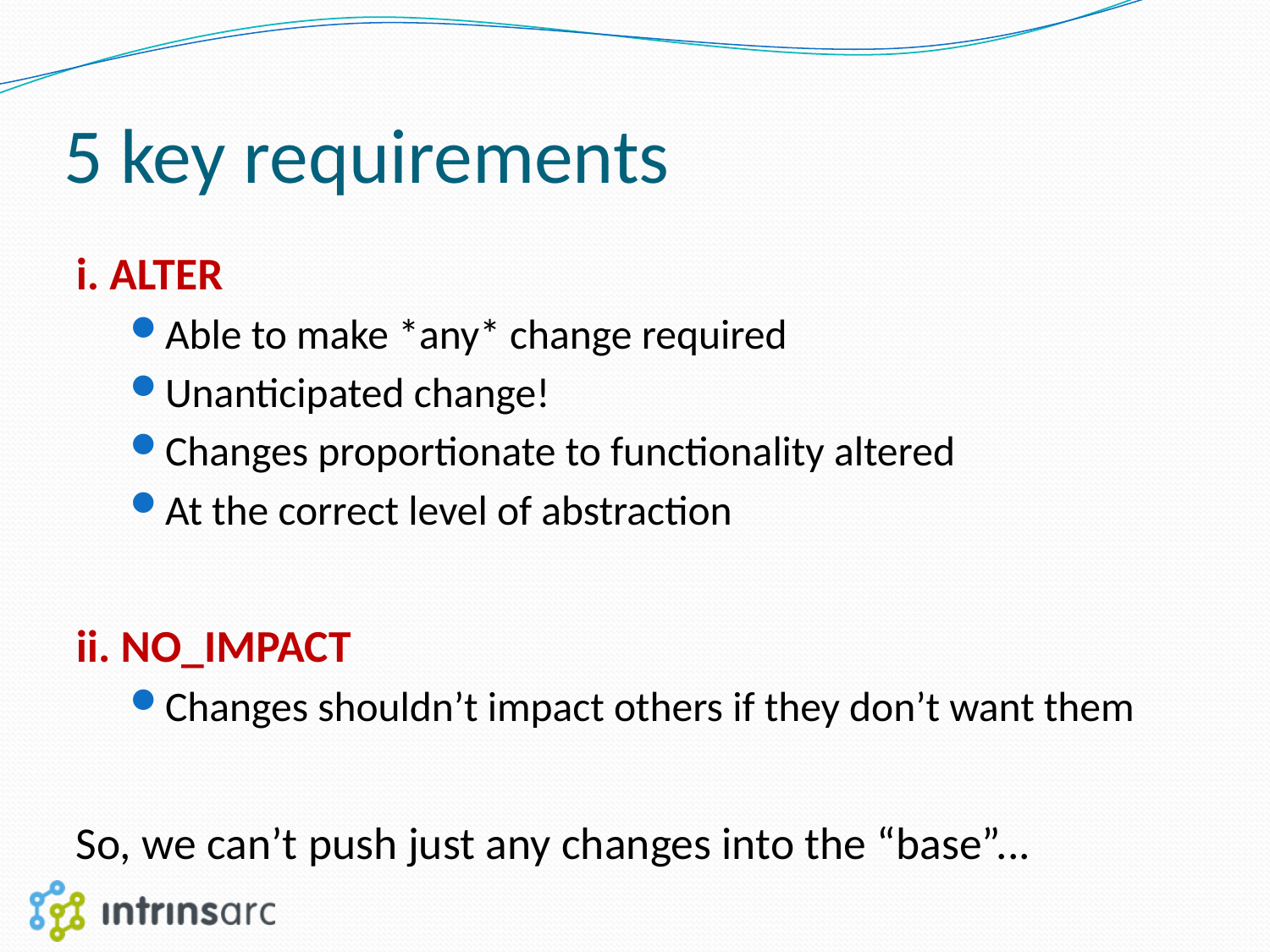

# 5 key requirements
i. ALTER
Able to make *any* change required
Unanticipated change!
Changes proportionate to functionality altered
At the correct level of abstraction

ii. NO_IMPACT
Changes shouldn’t impact others if they don’t want them

So, we can’t push just any changes into the “base”...